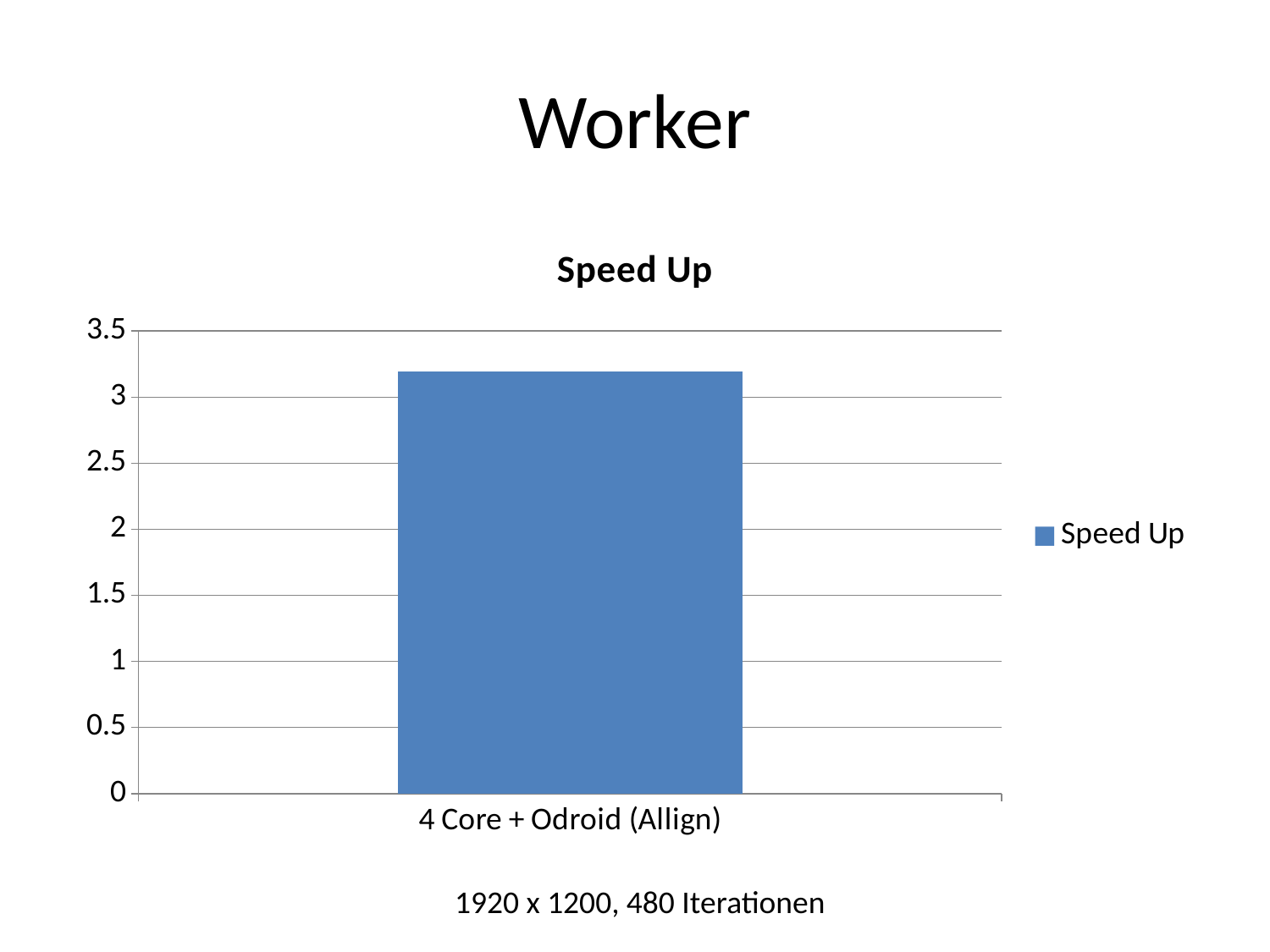

# Worker

### Chart:

| Category | Speed Up |
|---|---|
| 4 Core + Odroid (Allign) | 3.19582869 |
1920 x 1200, 480 Iterationen